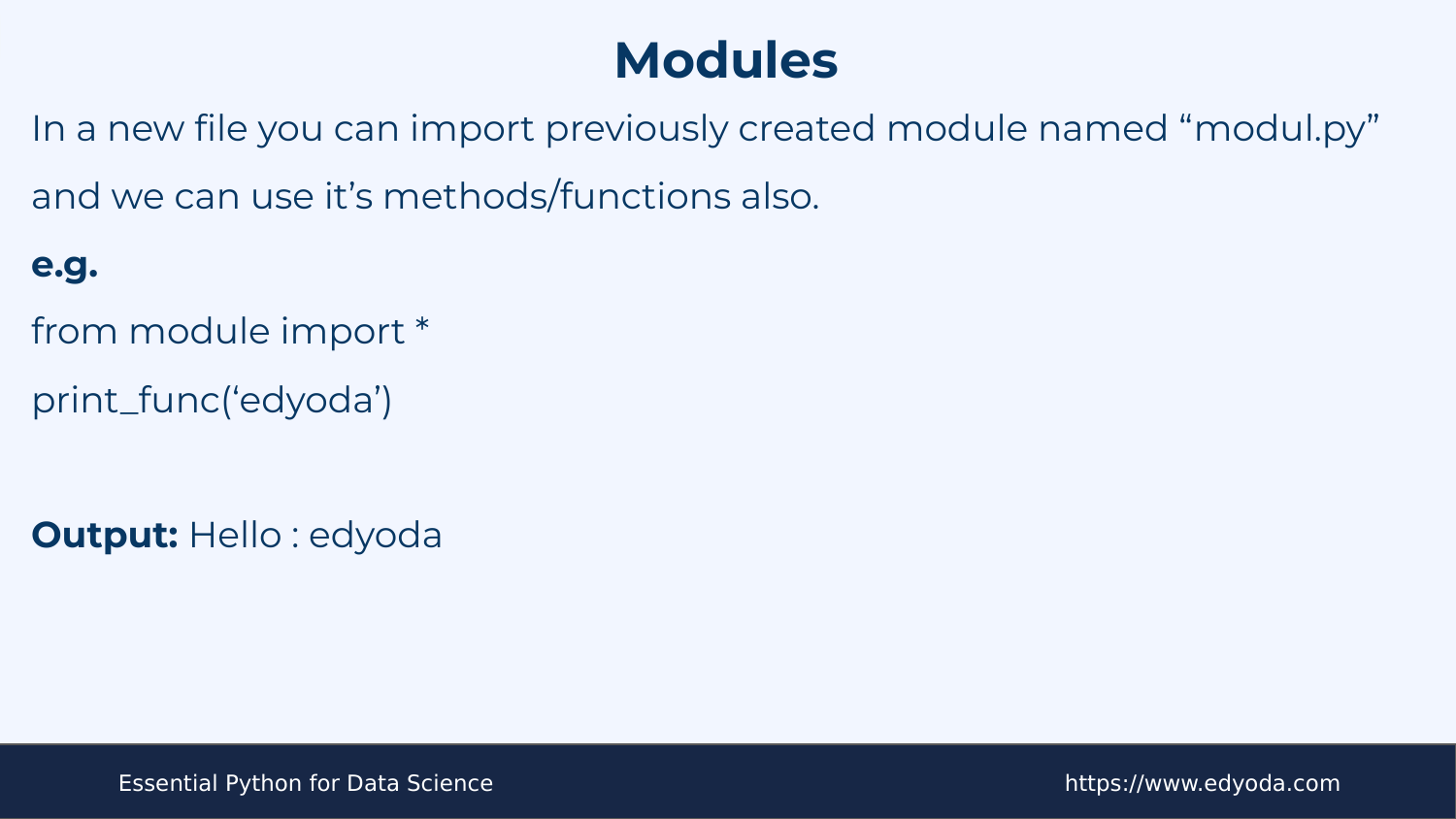

# Modules

In a new file you can import previously created module named “modul.py”
and we can use it’s methods/functions also.
e.g.
from module import *
print_func(‘edyoda’)

Output: Hello : edyoda

Essential Python for Data Science
https://www.edyoda.com